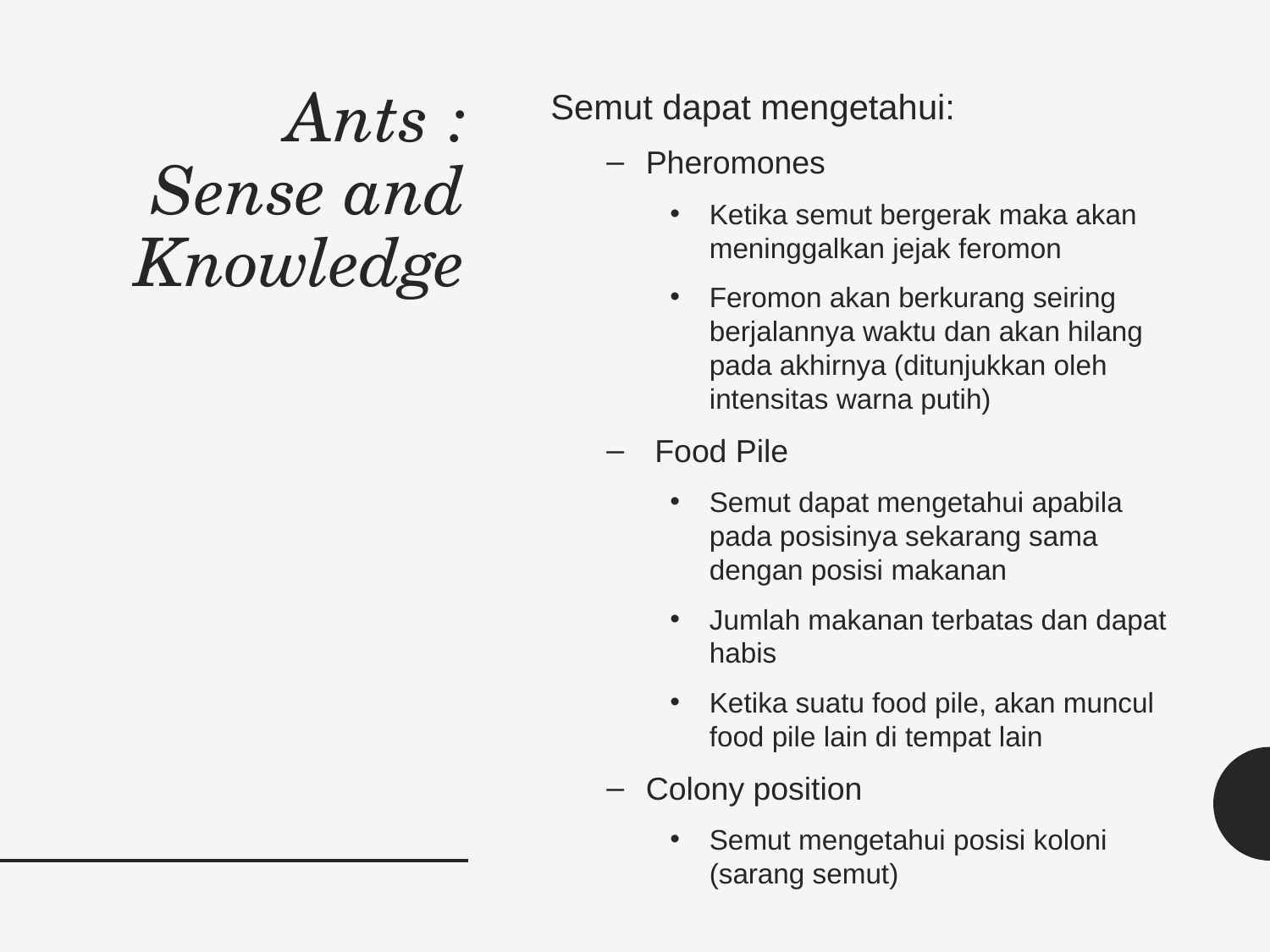

# Ants : Sense and Knowledge
Semut dapat mengetahui:
Pheromones
Ketika semut bergerak maka akan meninggalkan jejak feromon
Feromon akan berkurang seiring berjalannya waktu dan akan hilang pada akhirnya (ditunjukkan oleh intensitas warna putih)
 Food Pile
Semut dapat mengetahui apabila pada posisinya sekarang sama dengan posisi makanan
Jumlah makanan terbatas dan dapat habis
Ketika suatu food pile, akan muncul food pile lain di tempat lain
Colony position
Semut mengetahui posisi koloni (sarang semut)